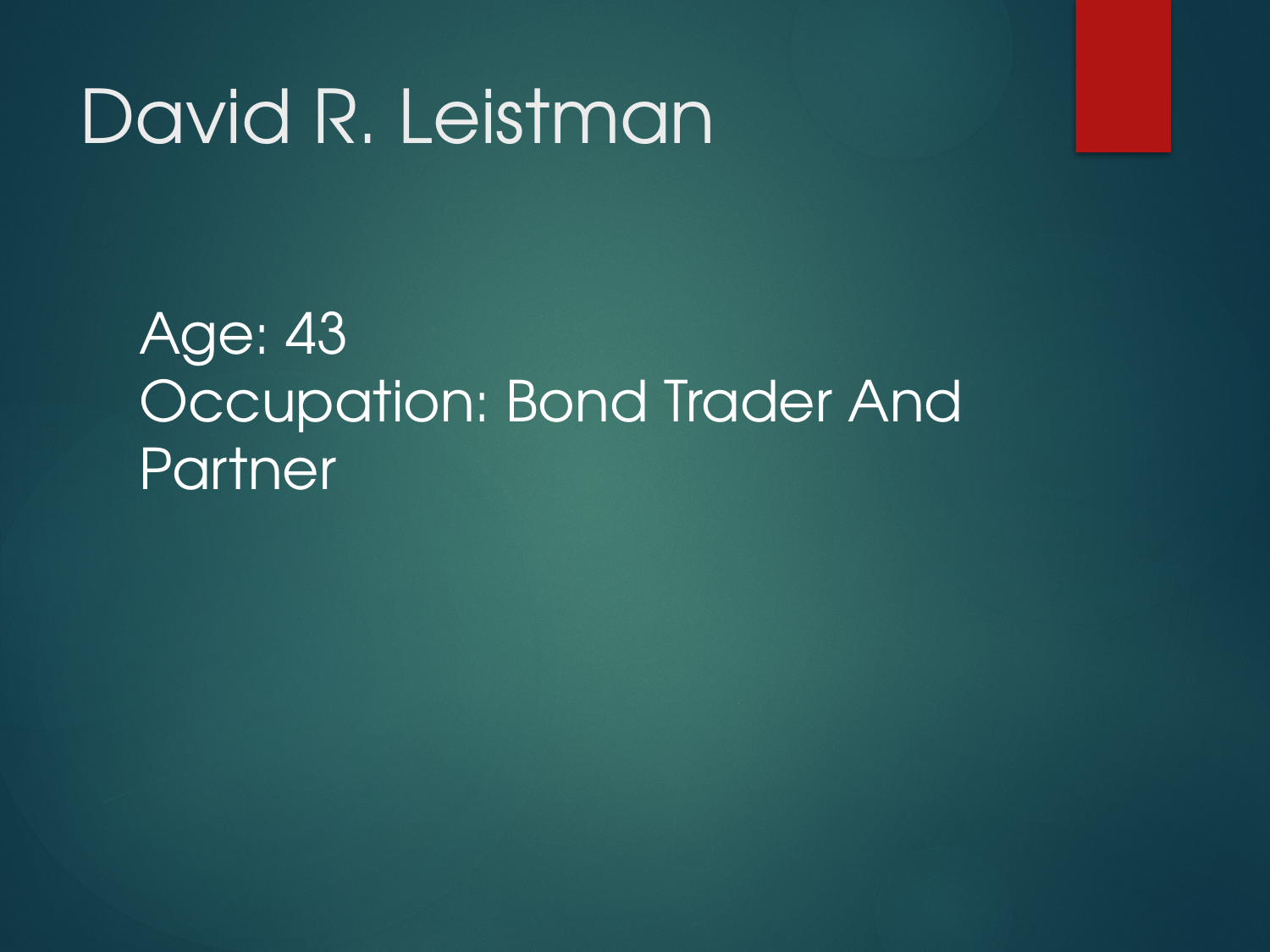

# David R. Leistman

Age: 43
Occupation: Bond Trader And Partner